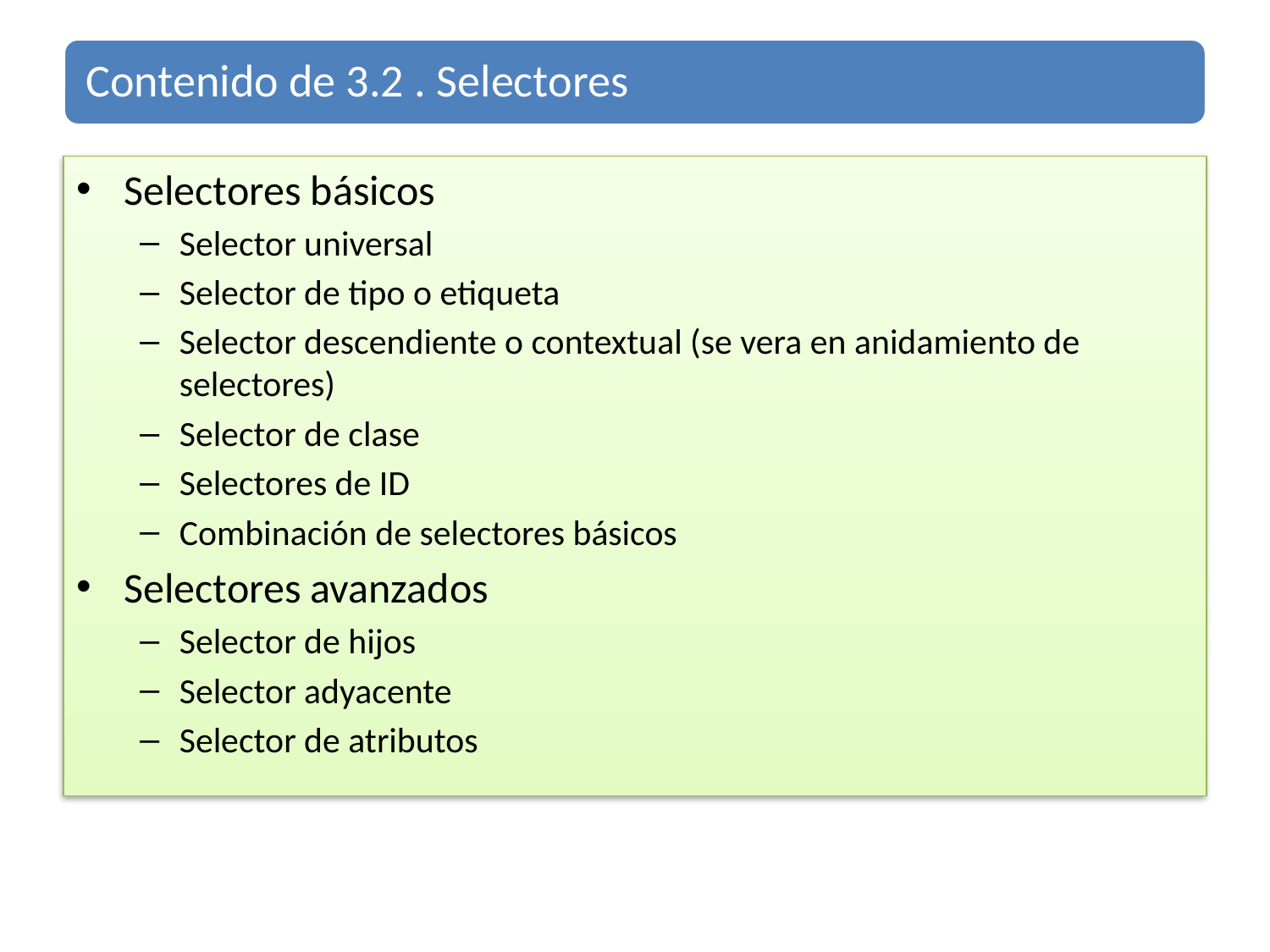

Contenido de 3.2 . Selectores
Selectores básicos
Selector universal
Selector de tipo o etiqueta
Selector descendiente o contextual (se vera en anidamiento de selectores)
Selector de clase
Selectores de ID
Combinación de selectores básicos
Selectores avanzados
Selector de hijos
Selector adyacente
Selector de atributos